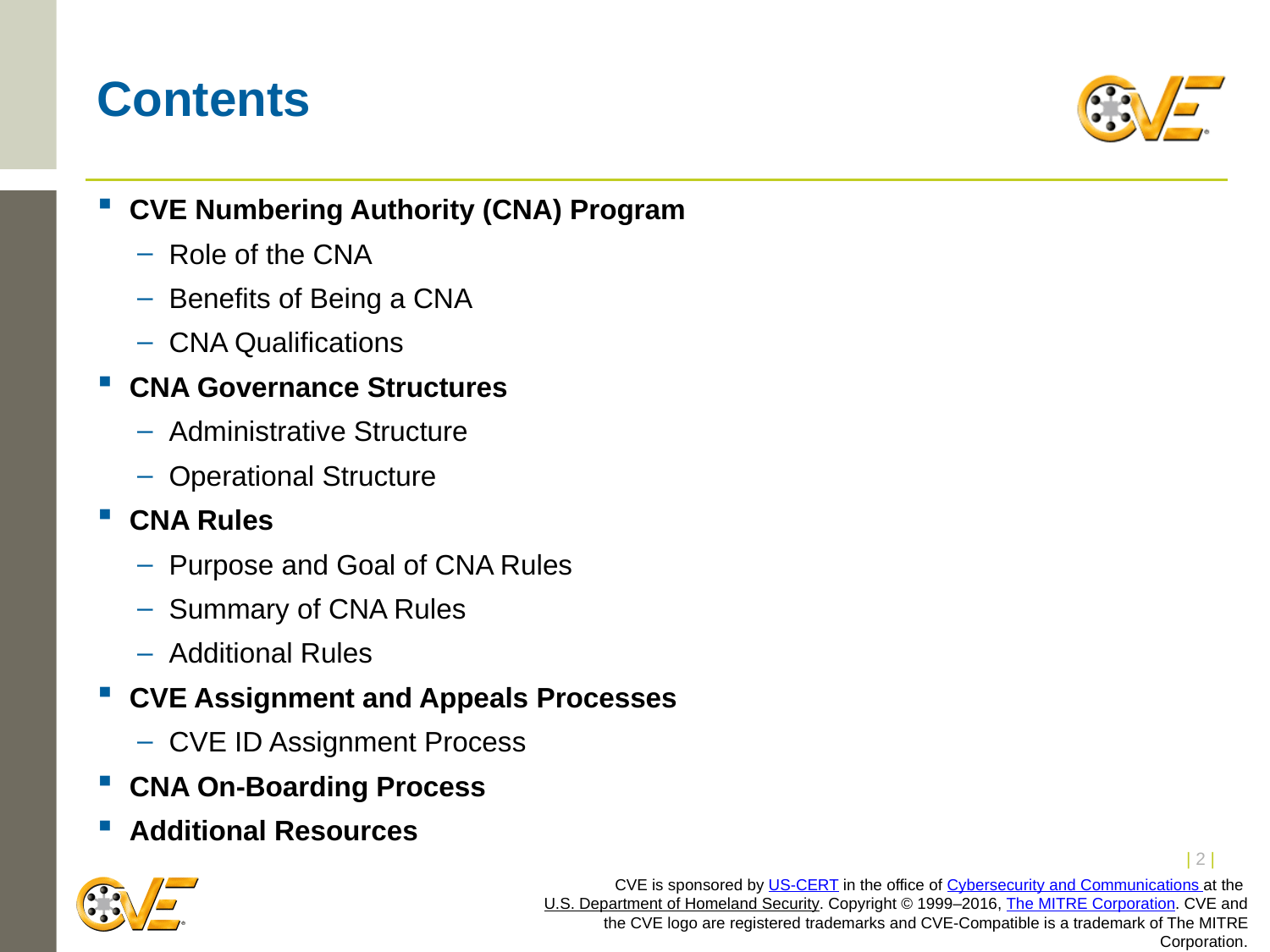

# Contents
CVE Numbering Authority (CNA) Program
Role of the CNA
Benefits of Being a CNA
CNA Qualifications
CNA Governance Structures
Administrative Structure
Operational Structure
CNA Rules
Purpose and Goal of CNA Rules
Summary of CNA Rules
Additional Rules
CVE Assignment and Appeals Processes
CVE ID Assignment Process
CNA On-Boarding Process
Additional Resources

| 2 |